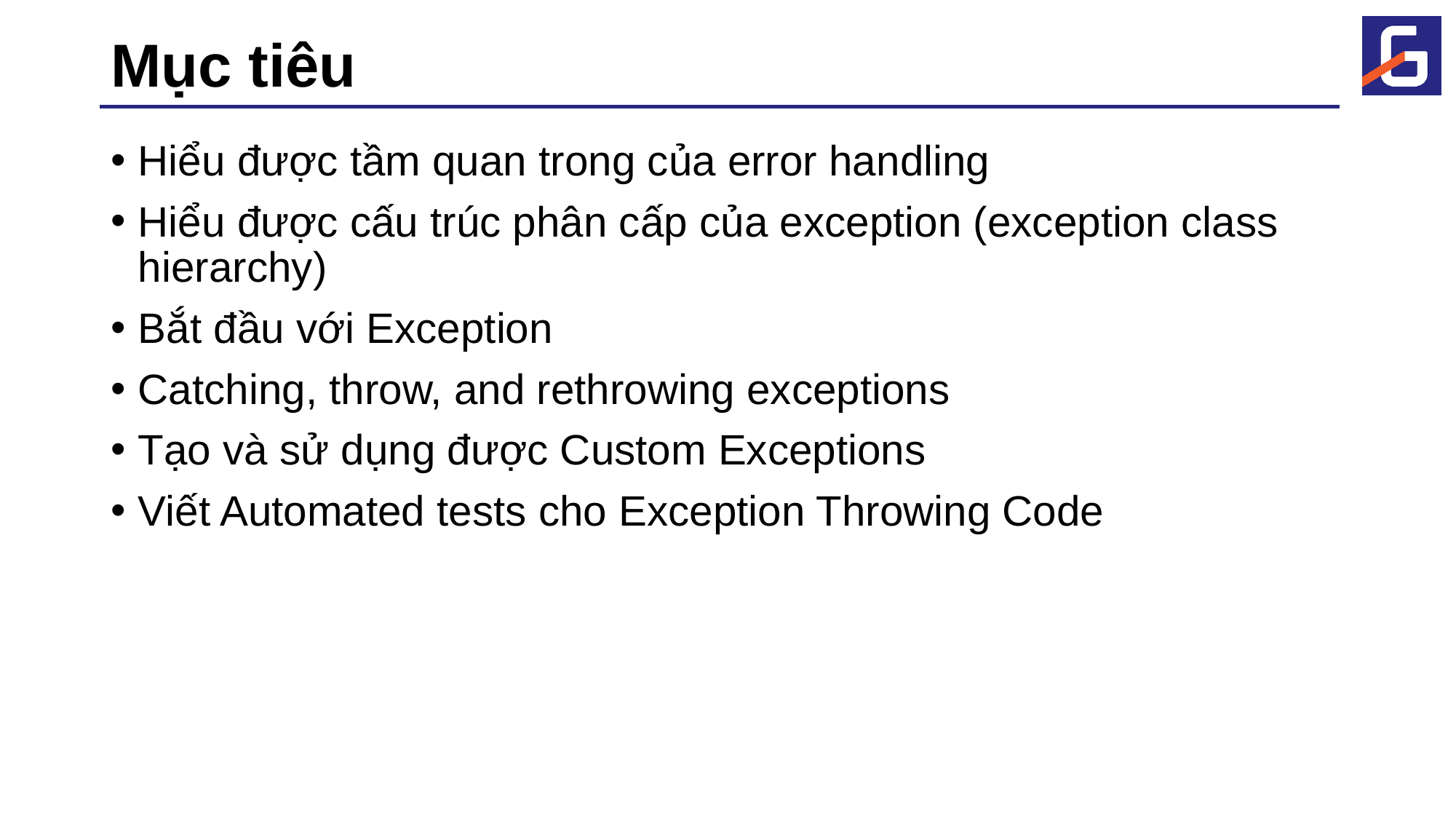

# Mục tiêu
Hiểu được tầm quan trong của error handling
Hiểu được cấu trúc phân cấp của exception (exception class hierarchy)
Bắt đầu với Exception
Catching, throw, and rethrowing exceptions
Tạo và sử dụng được Custom Exceptions
Viết Automated tests cho Exception Throwing Code